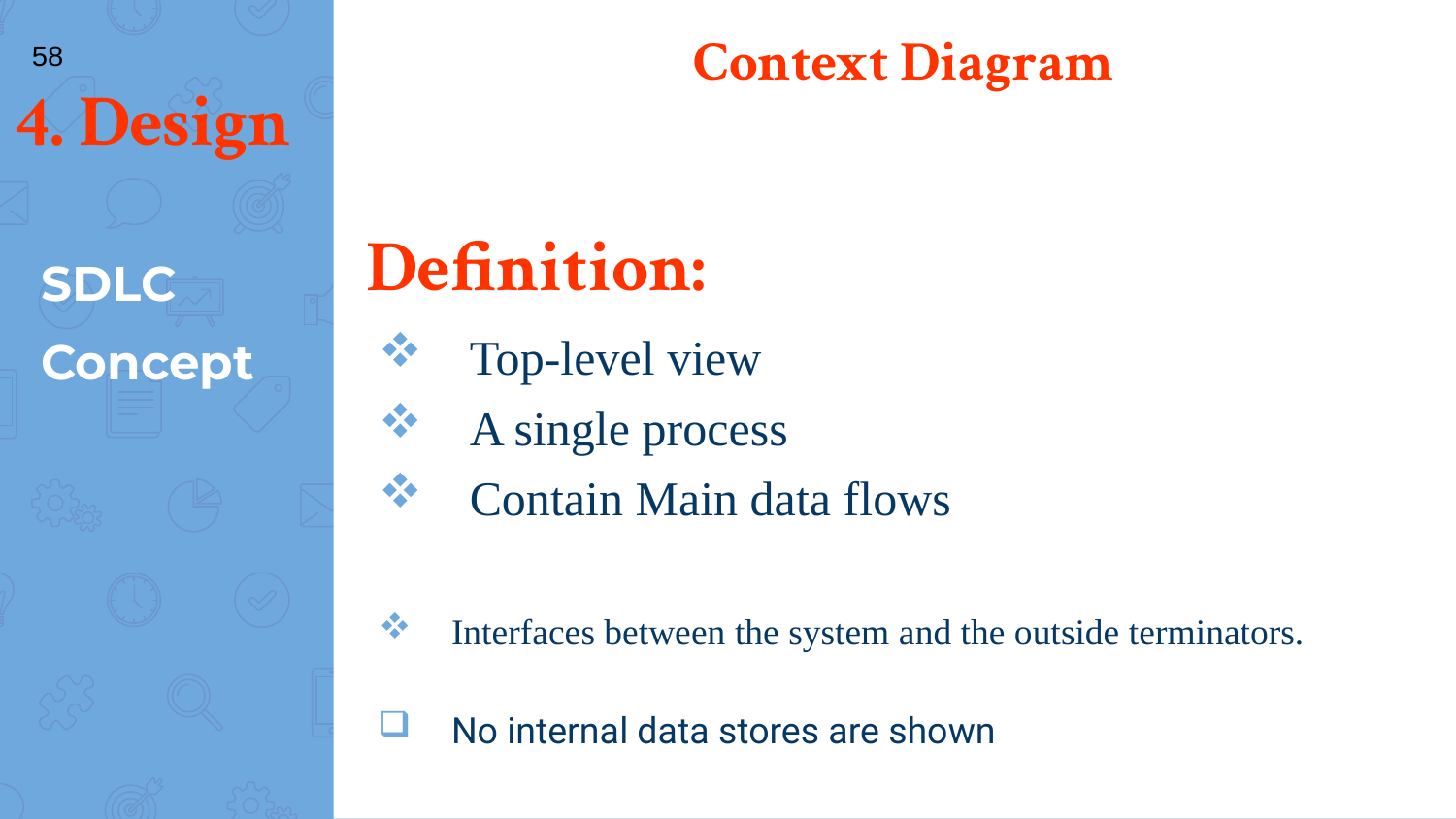

Context Diagram
58
4. Design
Definition:
SDLC
Concept
Top-level view
A single process
Contain Main data flows

Interfaces between the system and the outside terminators.

No internal data stores are shown